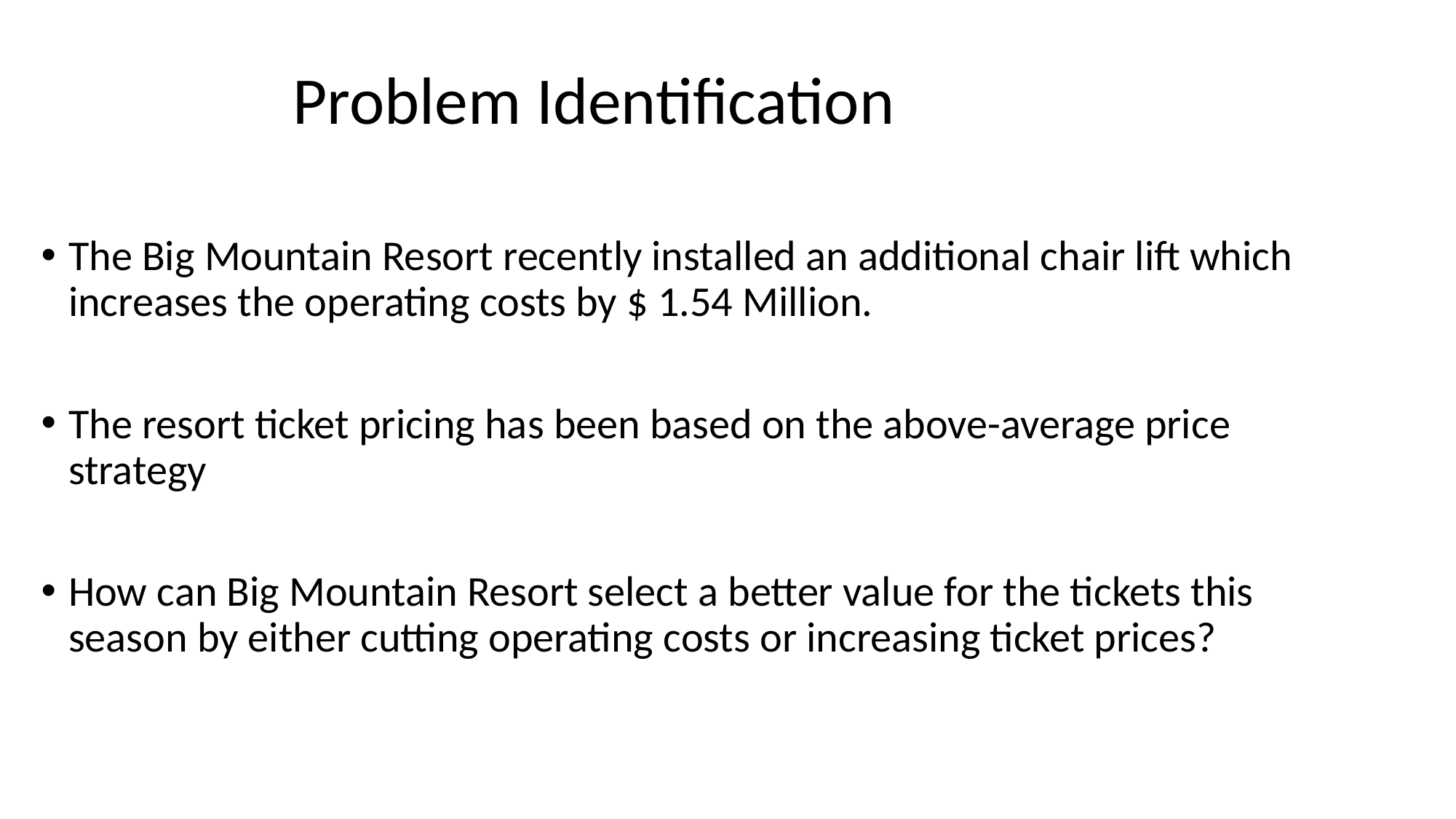

# Problem Identification
The Big Mountain Resort recently installed an additional chair lift which increases the operating costs by $ 1.54 Million.

The resort ticket pricing has been based on the above-average price strategy

How can Big Mountain Resort select a better value for the tickets this season by either cutting operating costs or increasing ticket prices?